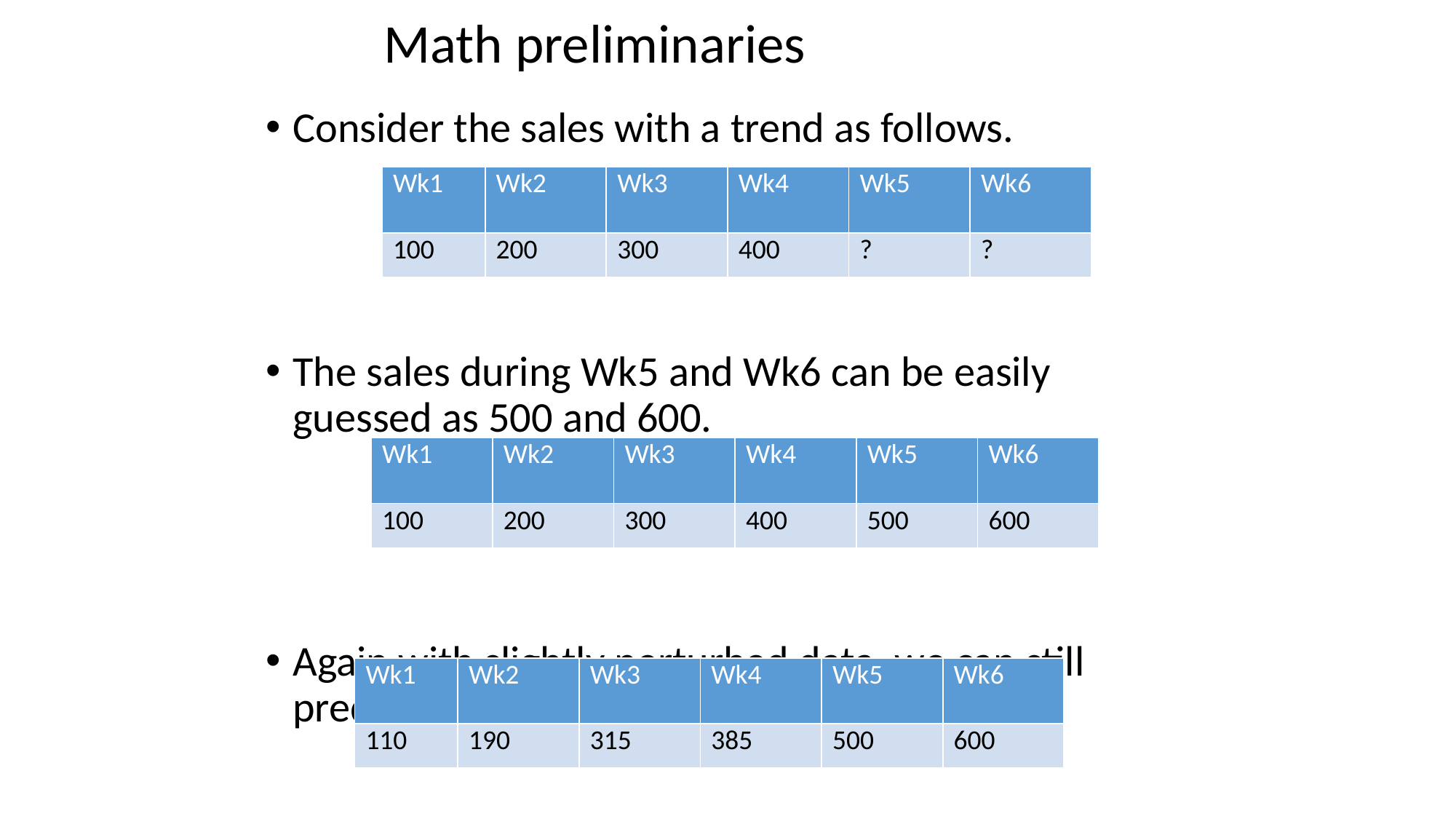

# Math preliminaries
Consider the sales with a trend as follows.

The sales during Wk5 and Wk6 can be easily guessed as 500 and 600.

Again with slightly perturbed data, we can still predict the sales.
| Wk1 | Wk2 | Wk3 | Wk4 | Wk5 | Wk6 |
| --- | --- | --- | --- | --- | --- |
| 100 | 200 | 300 | 400 | ? | ? |
| Wk1 | Wk2 | Wk3 | Wk4 | Wk5 | Wk6 |
| --- | --- | --- | --- | --- | --- |
| 100 | 200 | 300 | 400 | 500 | 600 |
| Wk1 | Wk2 | Wk3 | Wk4 | Wk5 | Wk6 |
| --- | --- | --- | --- | --- | --- |
| 110 | 190 | 315 | 385 | 500 | 600 |